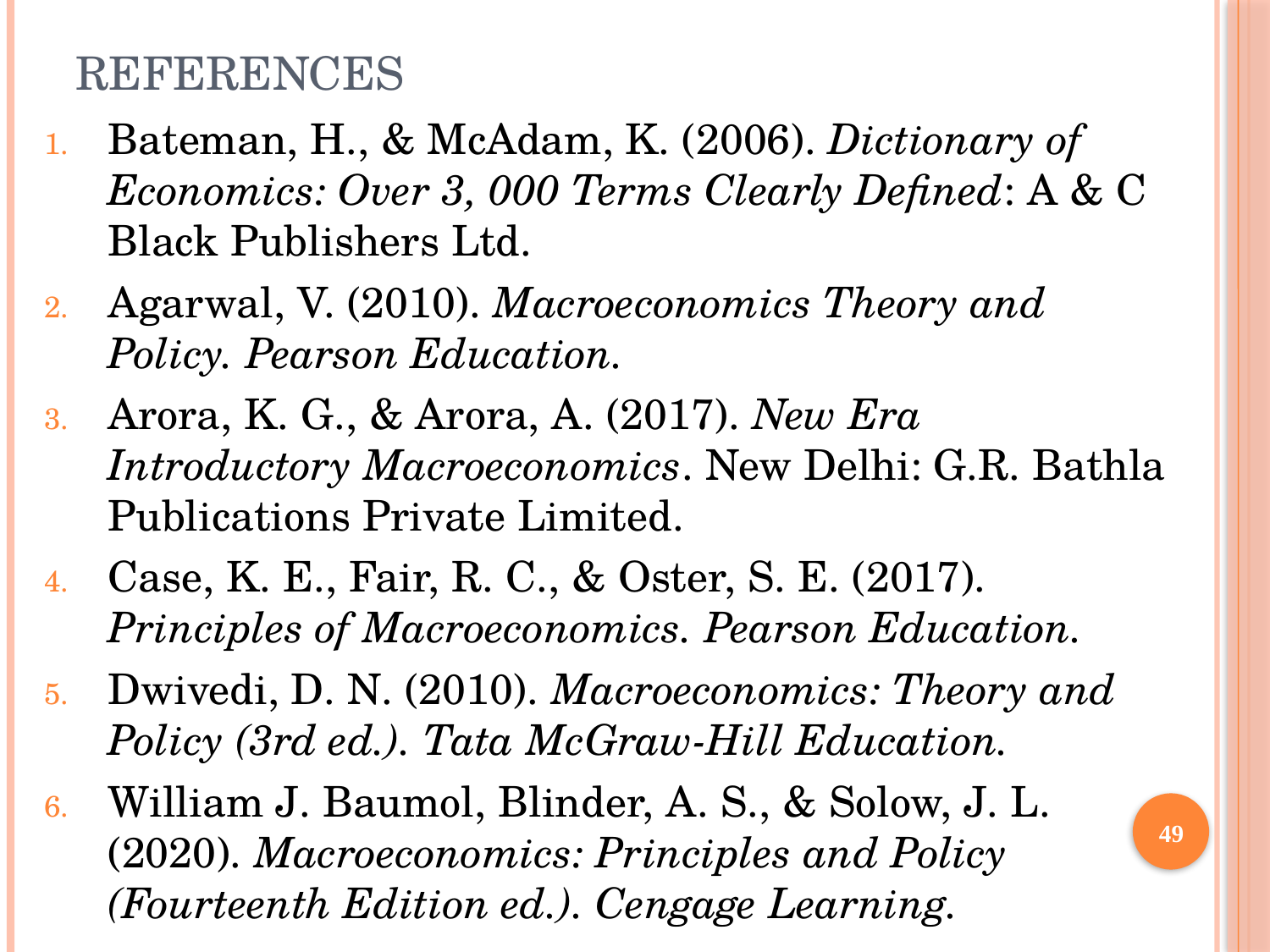

# References
Bateman, H., & McAdam, K. (2006). Dictionary of Economics: Over 3, 000 Terms Clearly Defined: A & C Black Publishers Ltd.
Agarwal, V. (2010). Macroeconomics Theory and Policy. Pearson Education.
Arora, K. G., & Arora, A. (2017). New Era Introductory Macroeconomics. New Delhi: G.R. Bathla Publications Private Limited.
Case, K. E., Fair, R. C., & Oster, S. E. (2017). Principles of Macroeconomics. Pearson Education.
Dwivedi, D. N. (2010). Macroeconomics: Theory and Policy (3rd ed.). Tata McGraw-Hill Education.
William J. Baumol, Blinder, A. S., & Solow, J. L. (2020). Macroeconomics: Principles and Policy (Fourteenth Edition ed.). Cengage Learning.

49